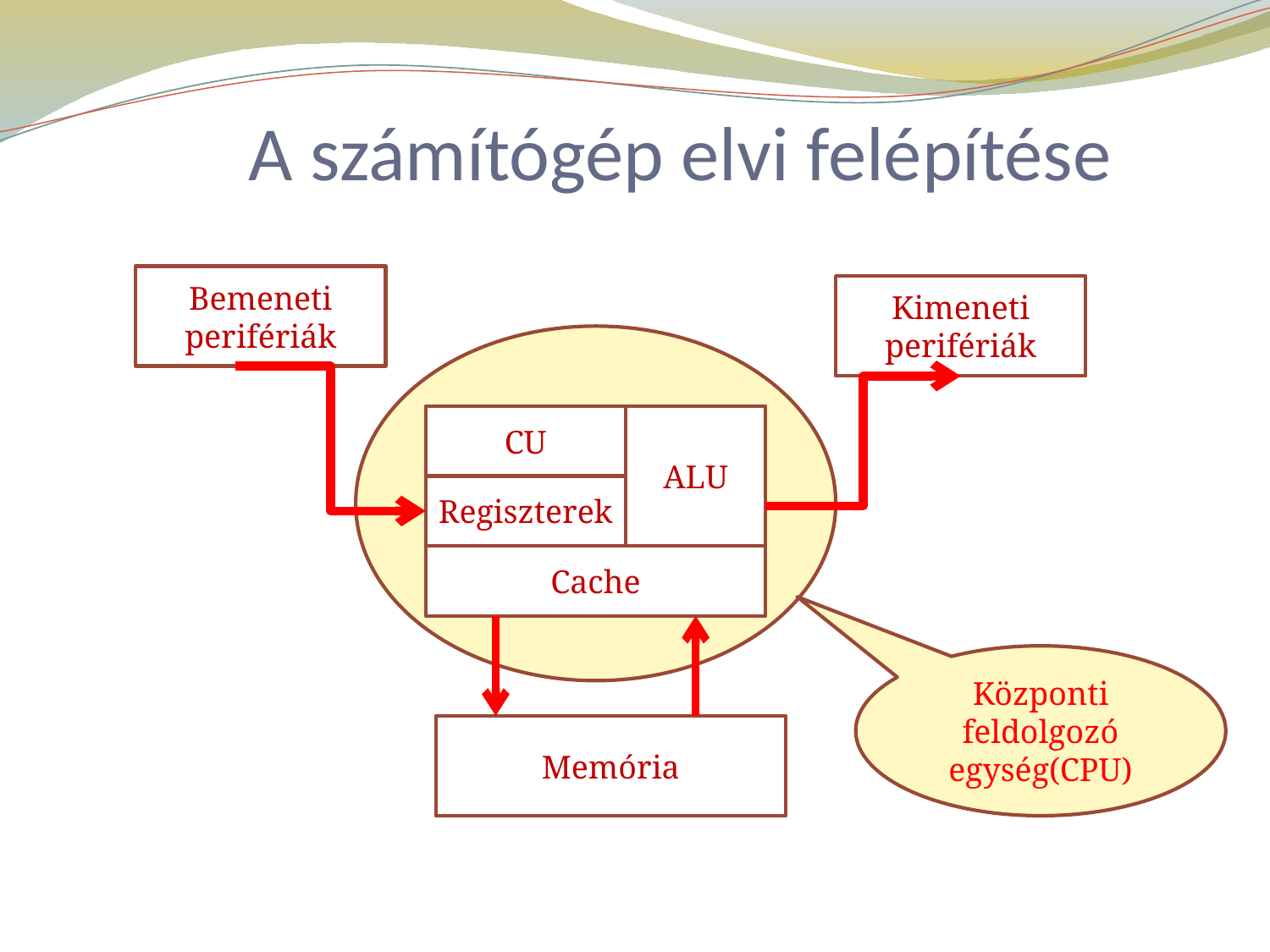

# A számítógép elvi felépítése
Bemeneti perifériák
Kimeneti perifériák
CU
ALU
Regiszterek
Cache
Memória

Központi feldolgozó egység(CPU)